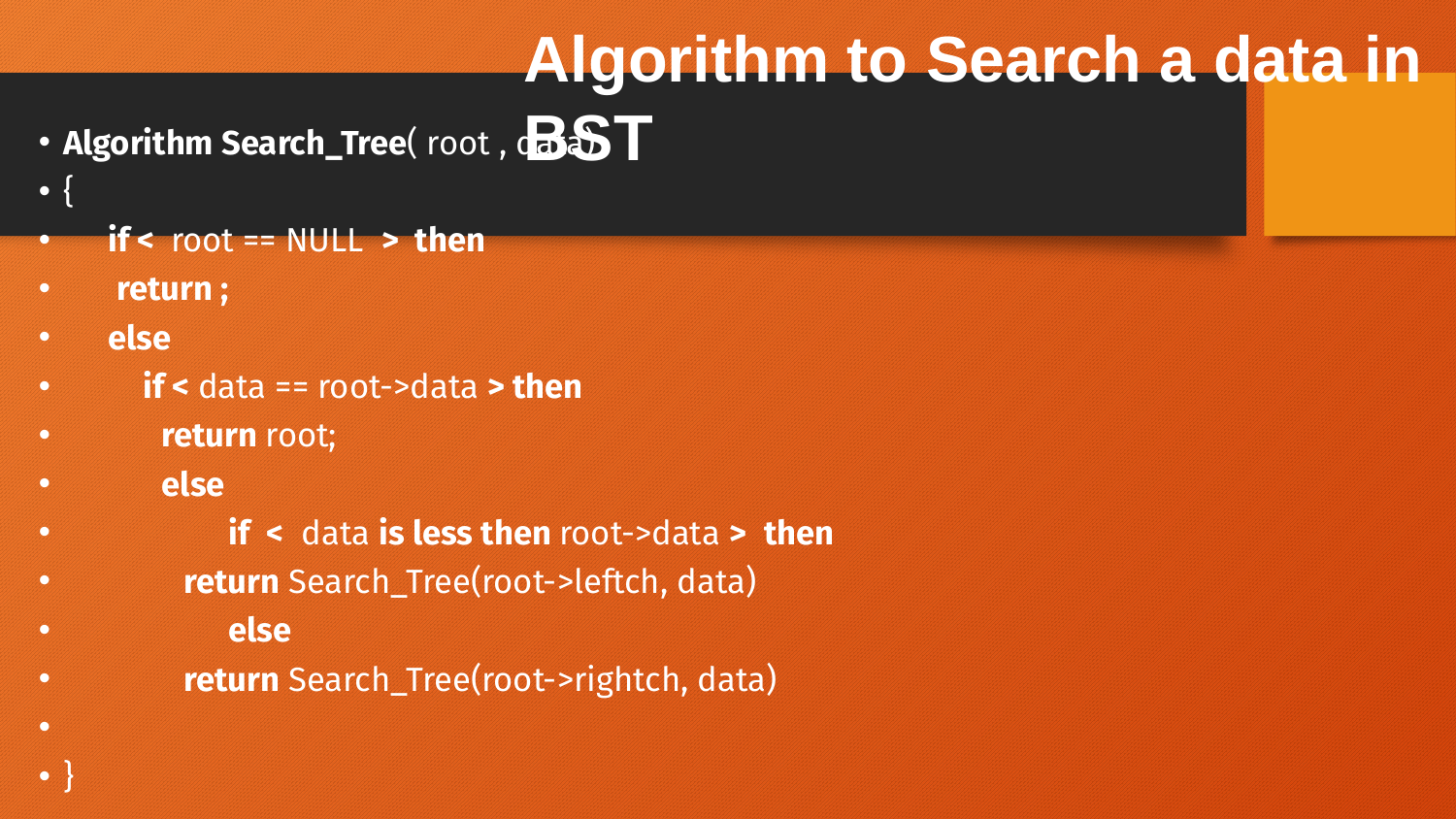

Algorithm to Search a data in BST
Algorithm Search_Tree( root , data)
{
     if <  root == NULL  >  then
      return ;
     else
          if < data == root->data > then
           return root;
           else
	     if  <  data is less then root->data >  then
		return Search_Tree(root->leftch, data)
	     else
		return Search_Tree(root->rightch, data)

}